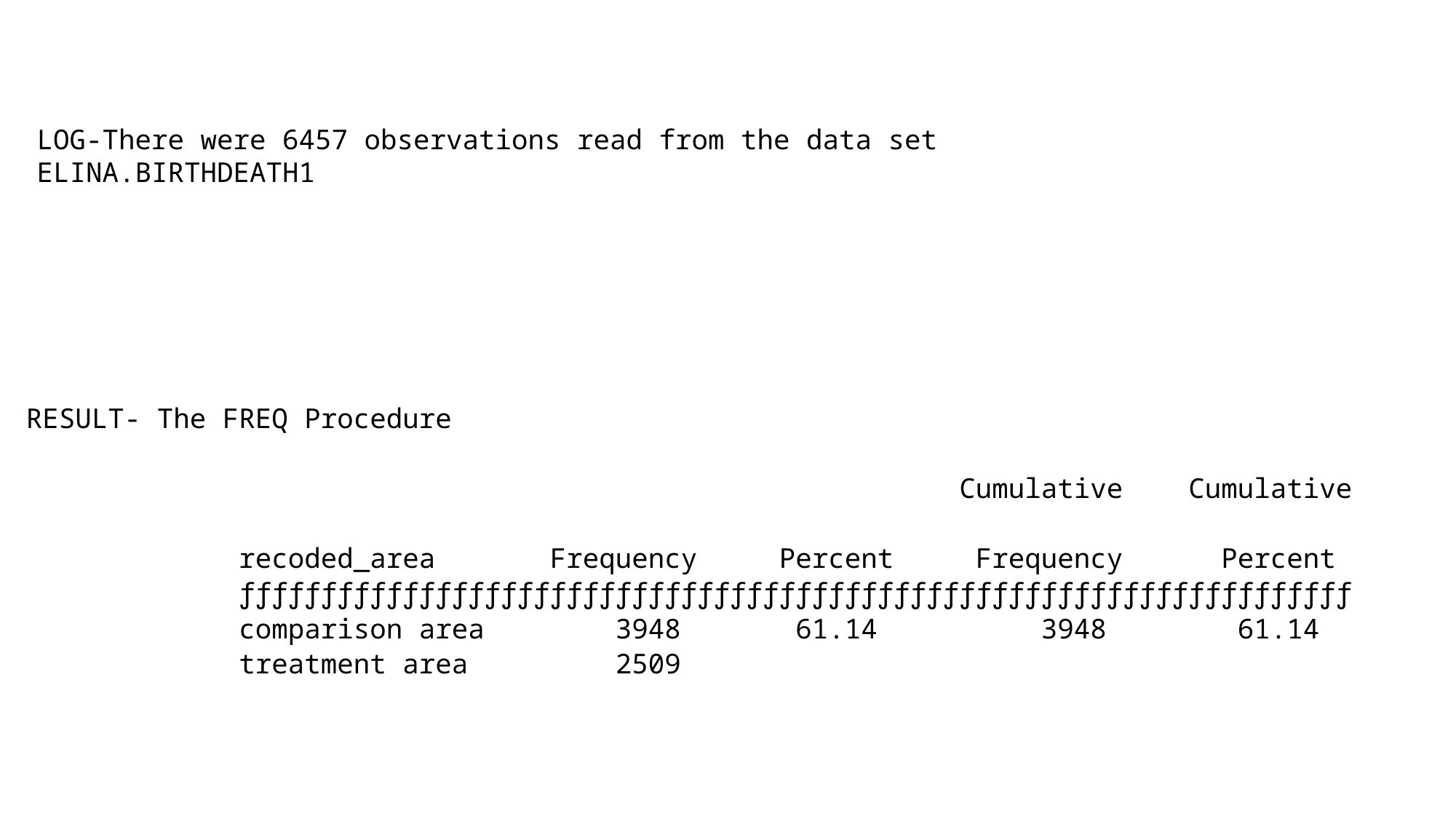

LOG-There were 6457 observations read from the data set ELINA.BIRTHDEATH1
RESULT- The FREQ Procedure

                                                         Cumulative    Cumulative

             recoded_area       Frequency     Percent     Frequency      Percent
             ƒƒƒƒƒƒƒƒƒƒƒƒƒƒƒƒƒƒƒƒƒƒƒƒƒƒƒƒƒƒƒƒƒƒƒƒƒƒƒƒƒƒƒƒƒƒƒƒƒƒƒƒƒƒƒƒƒƒƒƒƒƒƒƒƒƒƒƒ
             comparison area        3948       61.14          3948        61.14
             treatment area         2509